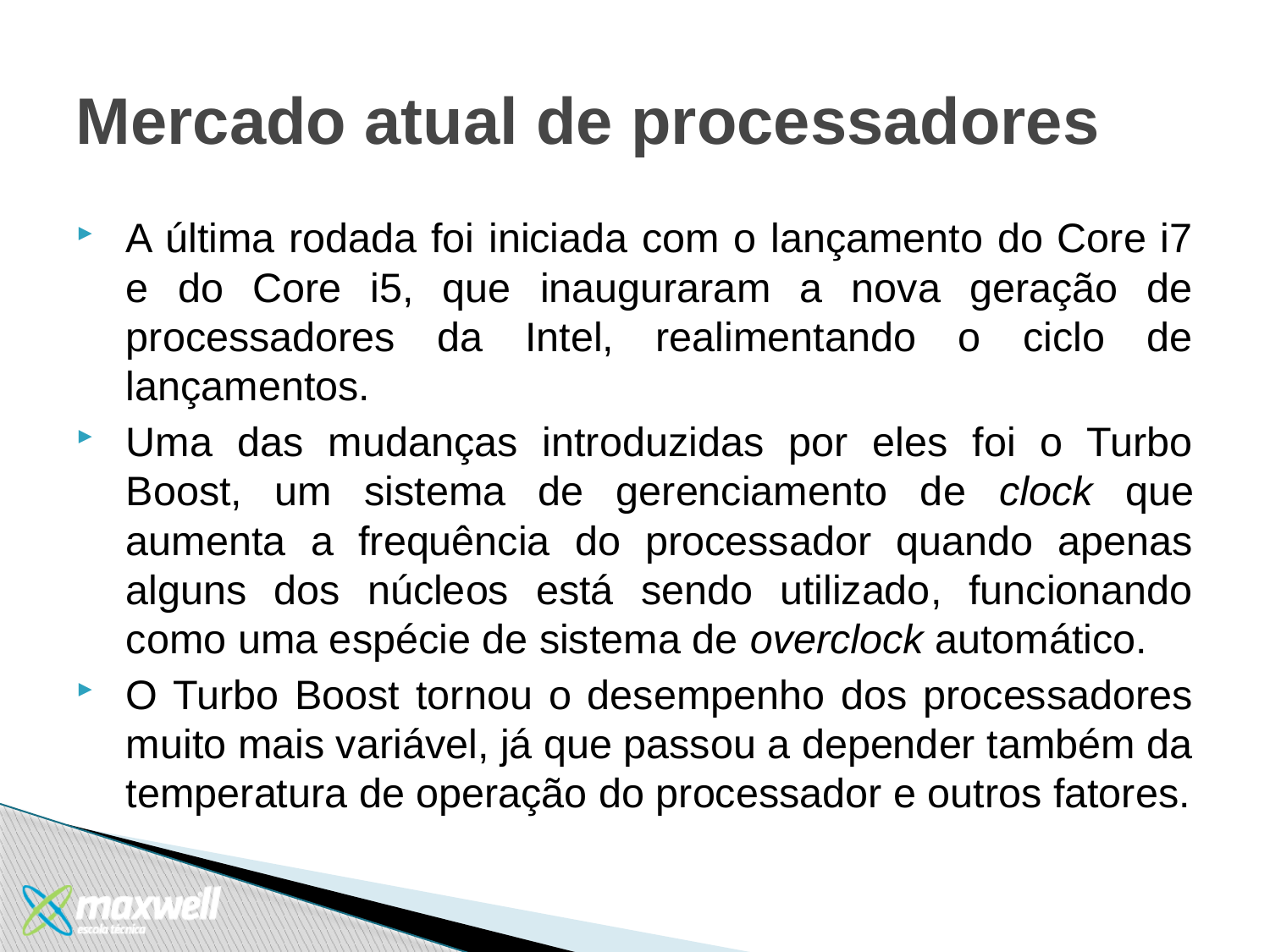

# Mercado atual de processadores
A última rodada foi iniciada com o lançamento do Core i7 e do Core i5, que inauguraram a nova geração de processadores da Intel, realimentando o ciclo de lançamentos.
Uma das mudanças introduzidas por eles foi o Turbo Boost, um sistema de gerenciamento de clock que aumenta a frequência do processador quando apenas alguns dos núcleos está sendo utilizado, funcionando como uma espécie de sistema de overclock automático.
O Turbo Boost tornou o desempenho dos processadores muito mais variável, já que passou a depender também da temperatura de operação do processador e outros fatores.